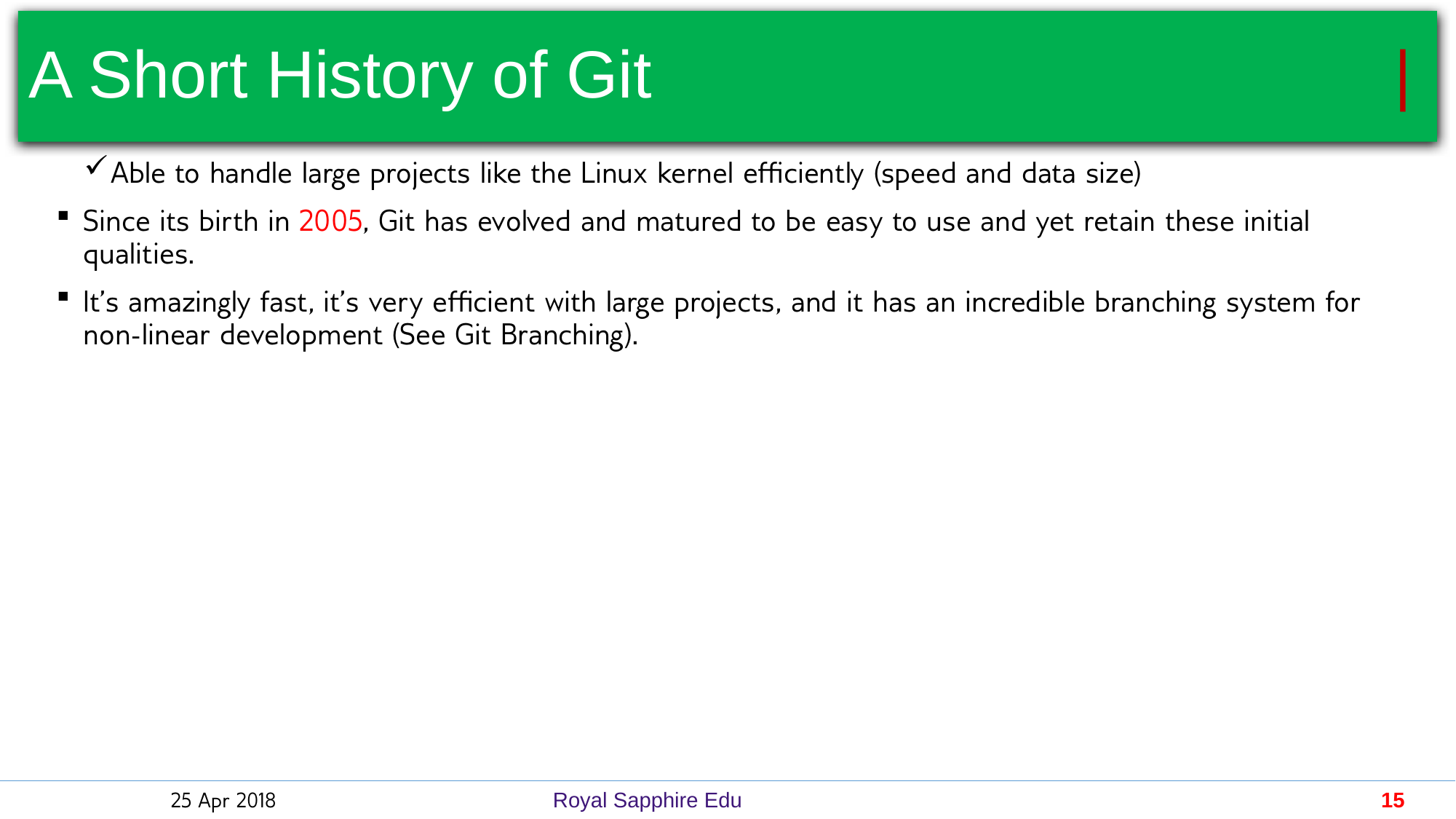

# A Short History of Git							   |
Able to handle large projects like the Linux kernel efficiently (speed and data size)
Since its birth in 2005, Git has evolved and matured to be easy to use and yet retain these initial qualities.
It’s amazingly fast, it’s very efficient with large projects, and it has an incredible branching system for non-linear development (See Git Branching).
25 Apr 2018
Royal Sapphire Edu
15